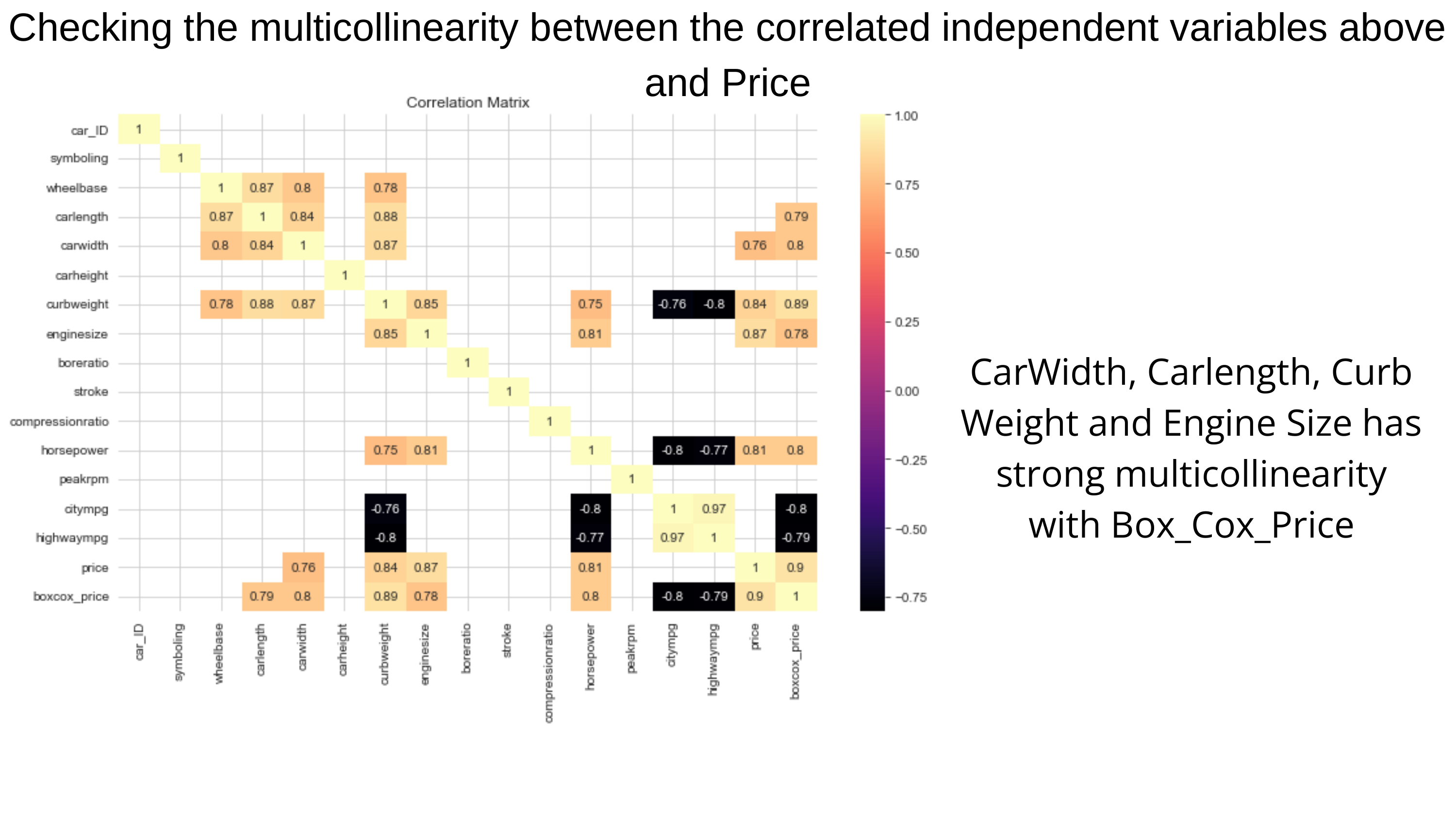

Checking the multicollinearity between the correlated independent variables above and Price

CarWidth, Carlength, Curb Weight and Engine Size has strong multicollinearity with Box_Cox_Price